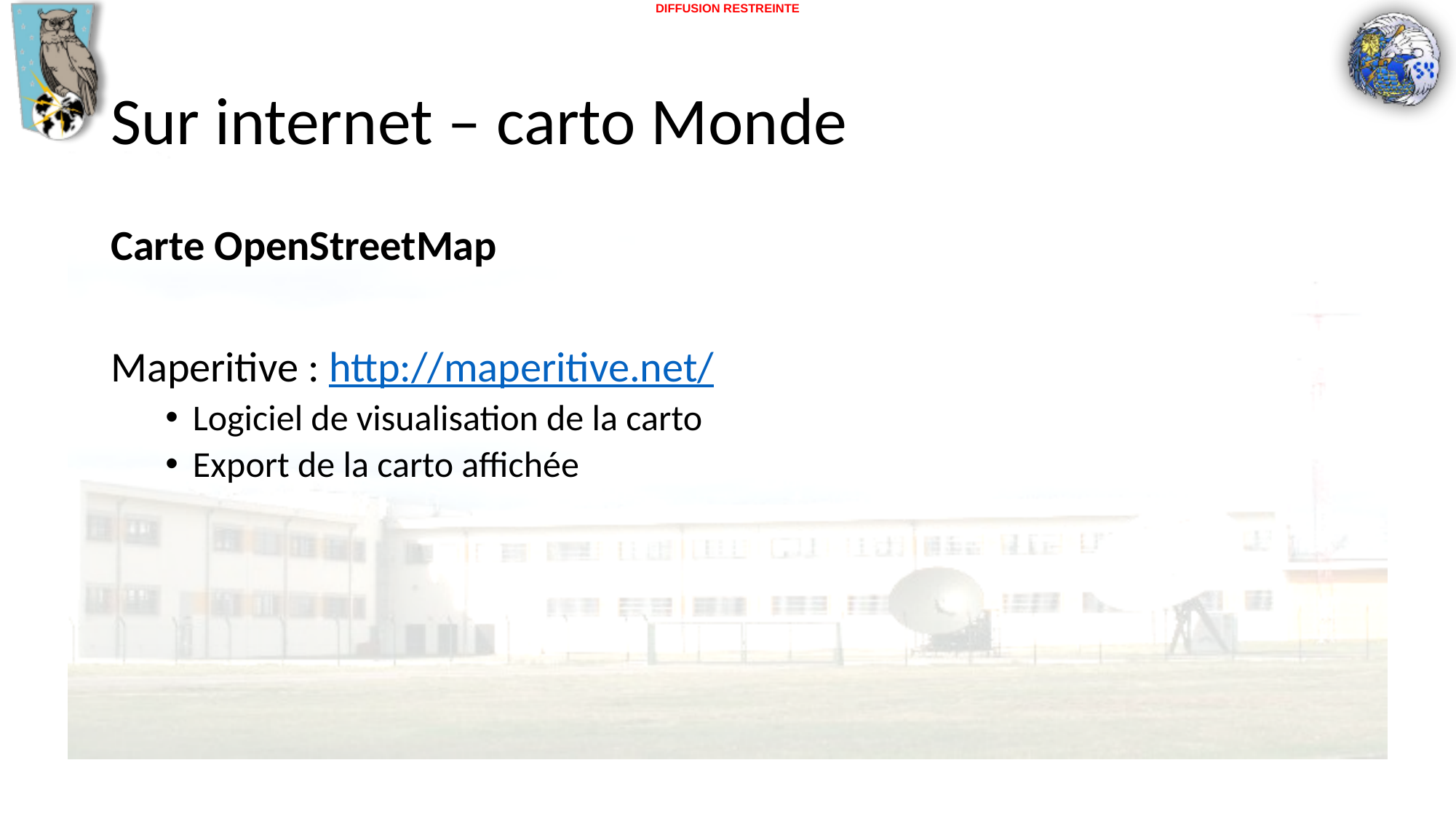

# Sur internet – carto Monde
Carte OpenStreetMap

Maperitive : http://maperitive.net/
Logiciel de visualisation de la carto
Export de la carto affichée